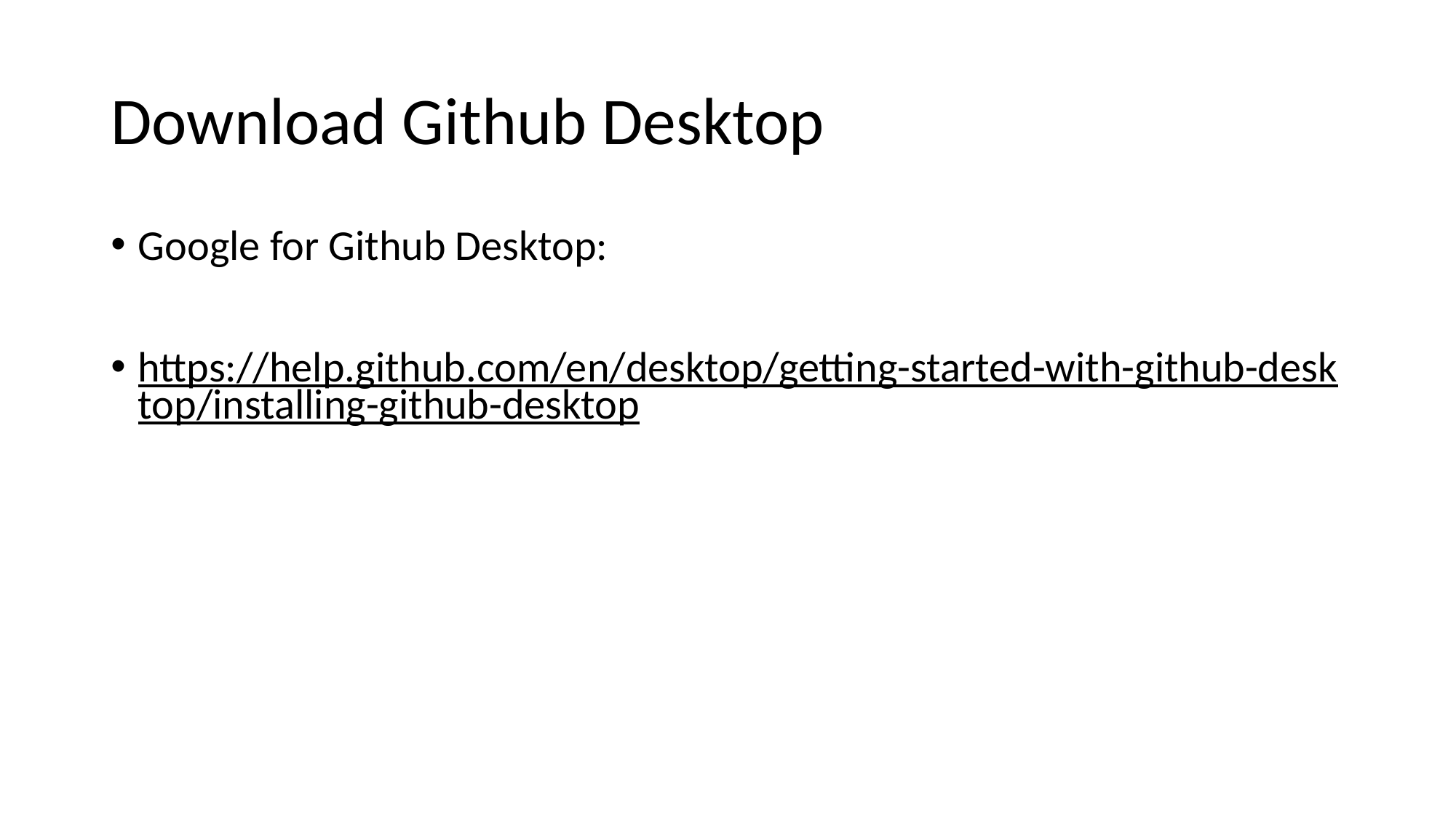

# Download Github Desktop
Google for Github Desktop:

https://help.github.com/en/desktop/getting-started-with-github-desktop/installing-github-desktop